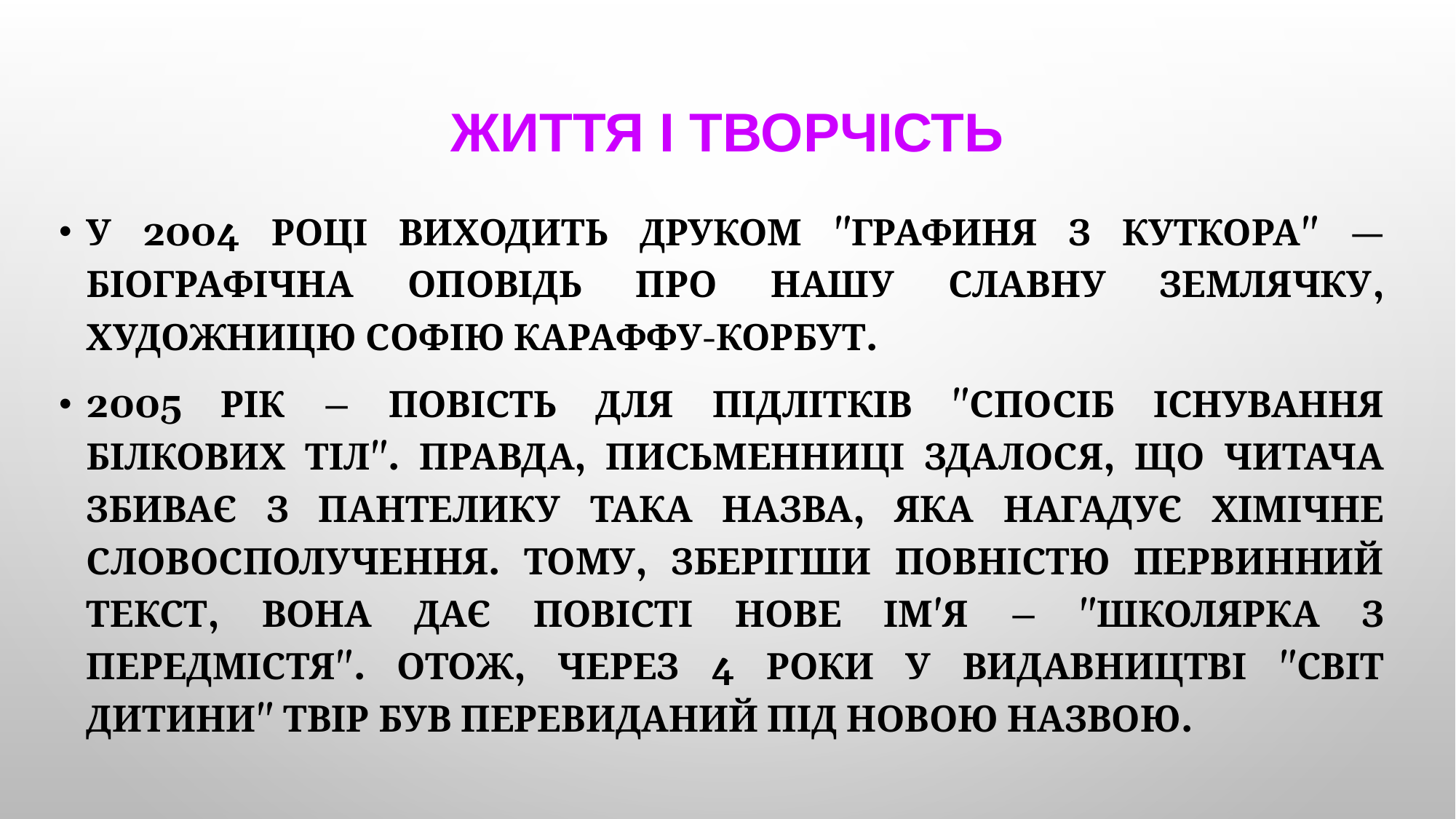

# ЖИТТЯ І ТВОРЧІСТЬ
У 2004 році виходить друком "Графиня з Куткора" — біографічна оповідь про нашу славну землячку, художницю Софію Караффу-Корбут.
2005 рік – повість для підлітків "Спосіб існування білкових тіл". Правда, письменниці здалося, що читача збиває з пантелику така назва, яка нагадує хімічне словосполучення. Тому, зберігши повністю первинний текст, вона дає повісті нове ім'я – "Школярка з передмістя". Отож, через 4 роки у видавництві "Світ Дитини" твір був перевиданий під новою назвою.